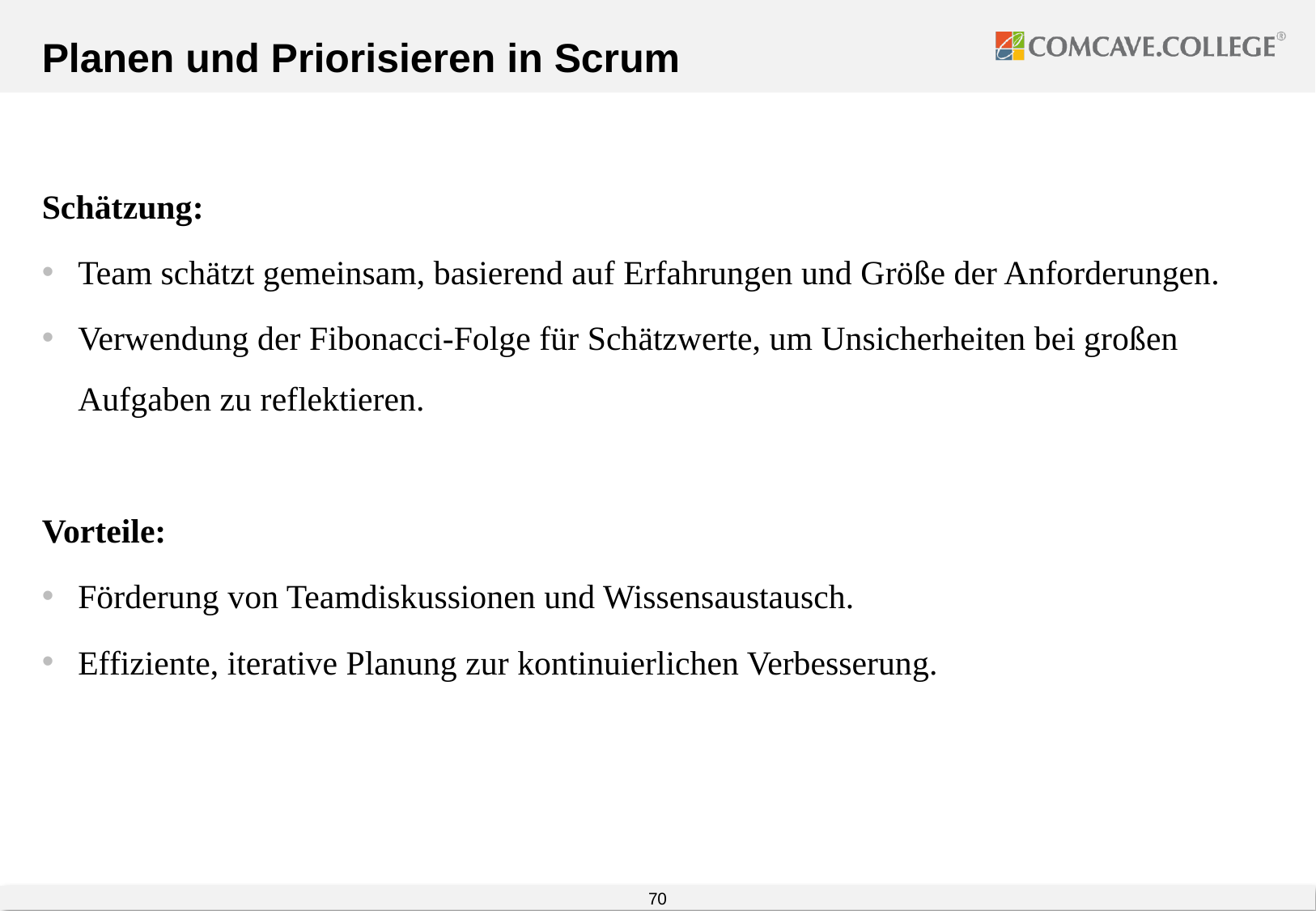

# Planen und Priorisieren in Scrum
Schätzung:
Team schätzt gemeinsam, basierend auf Erfahrungen und Größe der Anforderungen.
Verwendung der Fibonacci-Folge für Schätzwerte, um Unsicherheiten bei großen Aufgaben zu reflektieren.

Vorteile:
Förderung von Teamdiskussionen und Wissensaustausch.
Effiziente, iterative Planung zur kontinuierlichen Verbesserung.

70